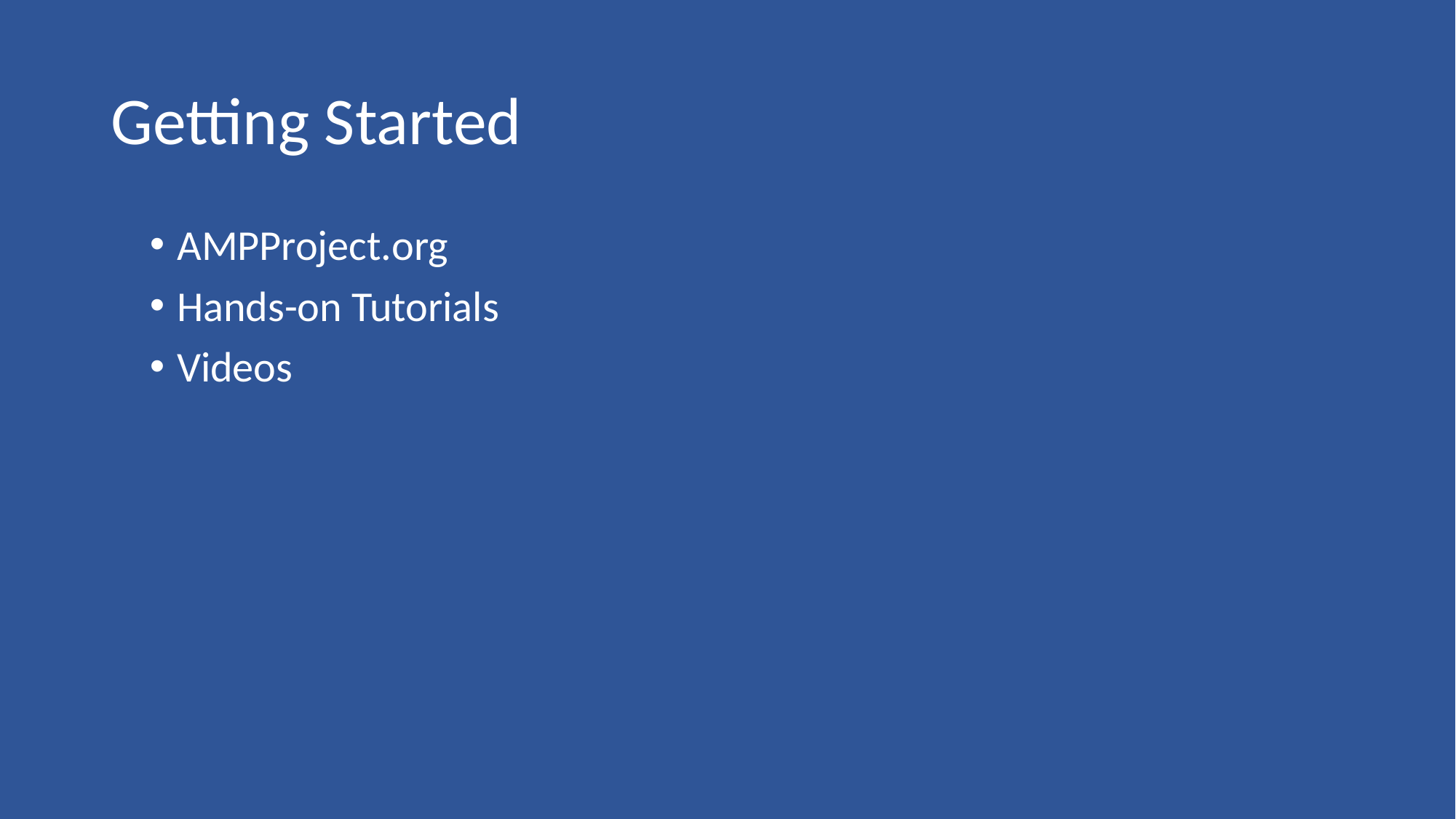

# Getting Started
AMPProject.org
Hands-on Tutorials
Videos